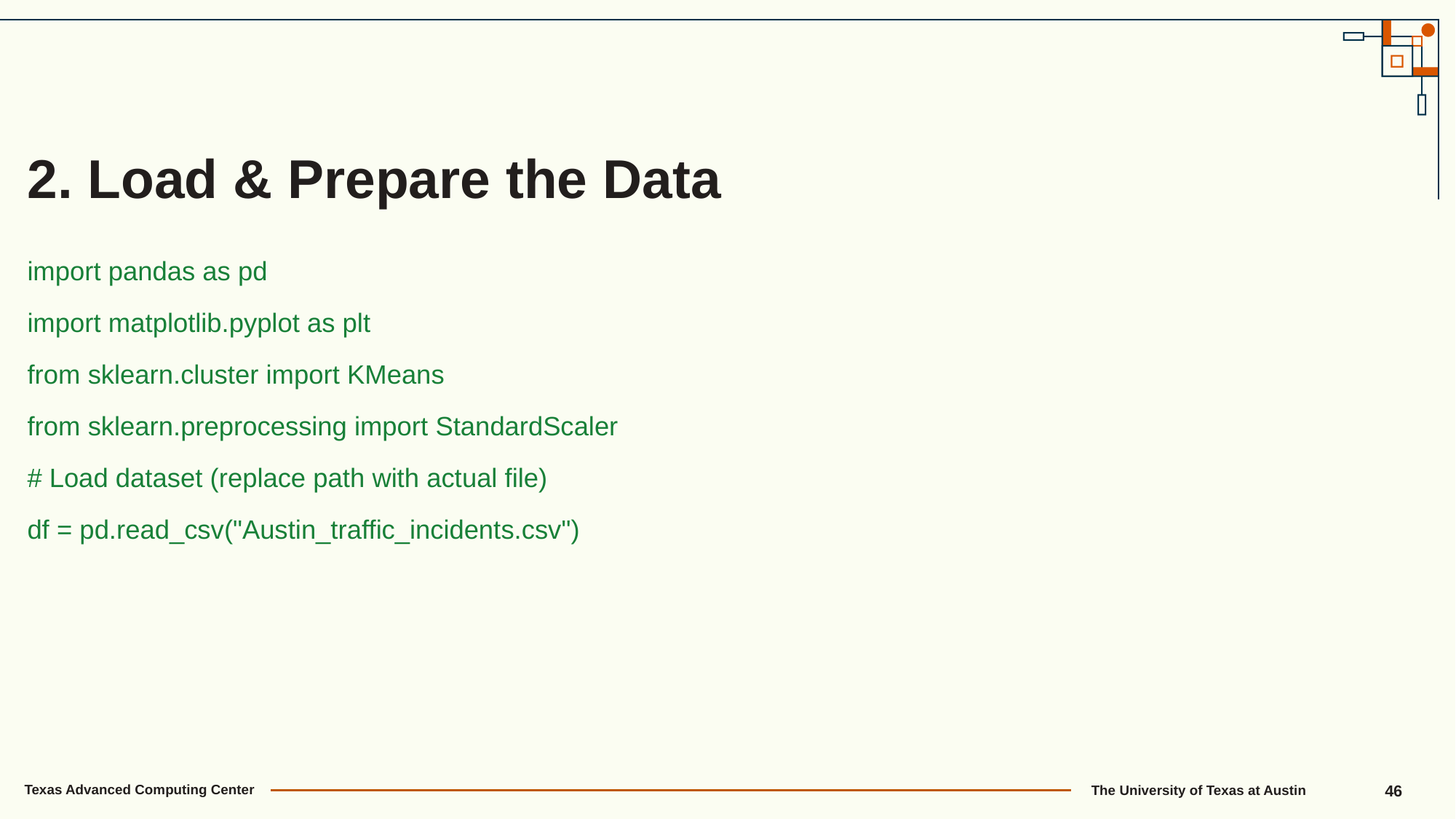

2. Load & Prepare the Data
import pandas as pd
import matplotlib.pyplot as plt
from sklearn.cluster import KMeans
from sklearn.preprocessing import StandardScaler
# Load dataset (replace path with actual file)
df = pd.read_csv("Austin_traffic_incidents.csv")